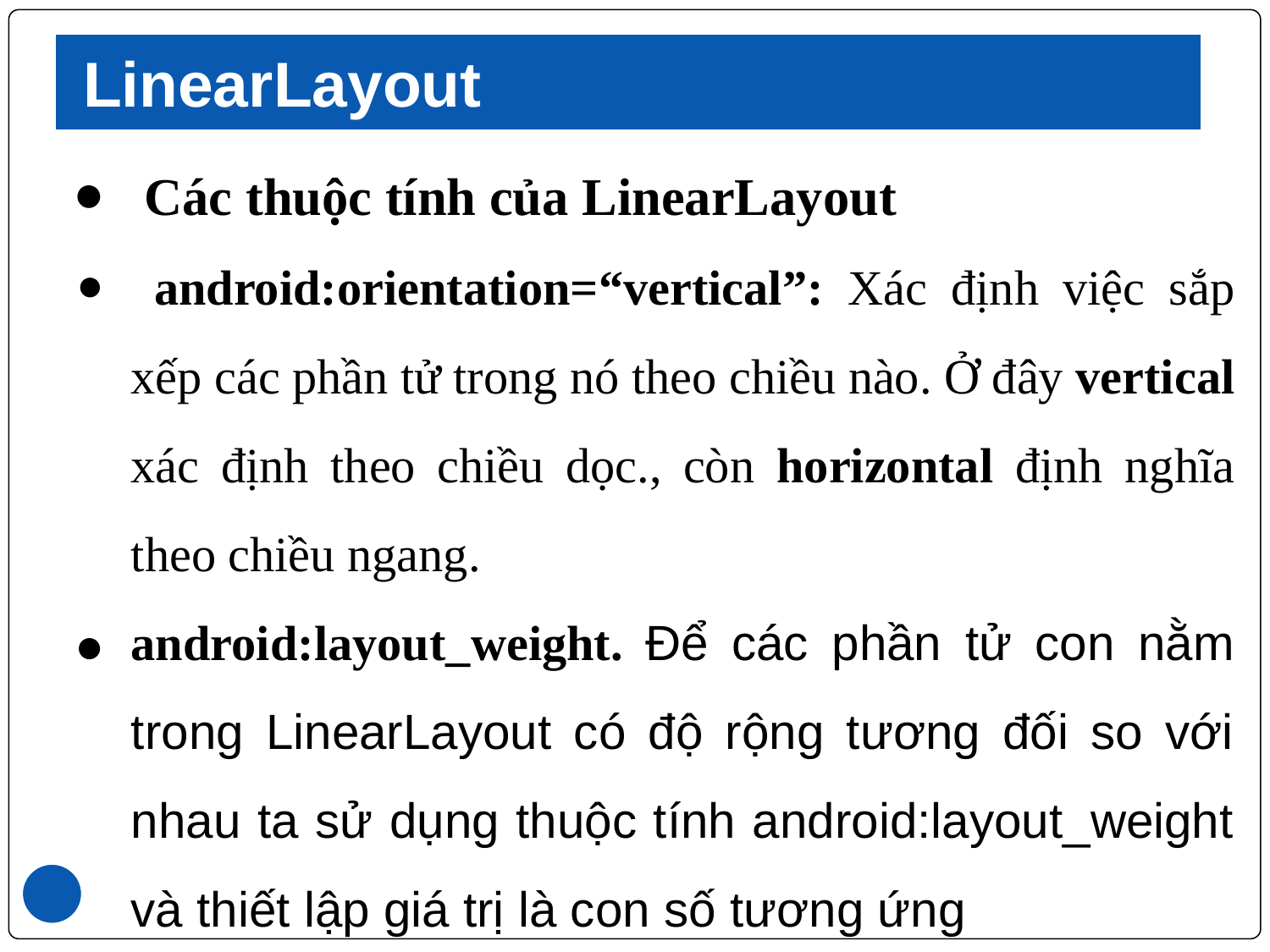

# LinearLayout
 Các thuộc tính của LinearLayout
 android:orientation=“vertical”: Xác định việc sắp xếp các phần tử trong nó theo chiều nào. Ở đây vertical xác định theo chiều dọc., còn horizontal định nghĩa theo chiều ngang.
android:layout_weight. Để các phần tử con nằm trong LinearLayout có độ rộng tương đối so với nhau ta sử dụng thuộc tính android:layout_weight và thiết lập giá trị là con số tương ứng